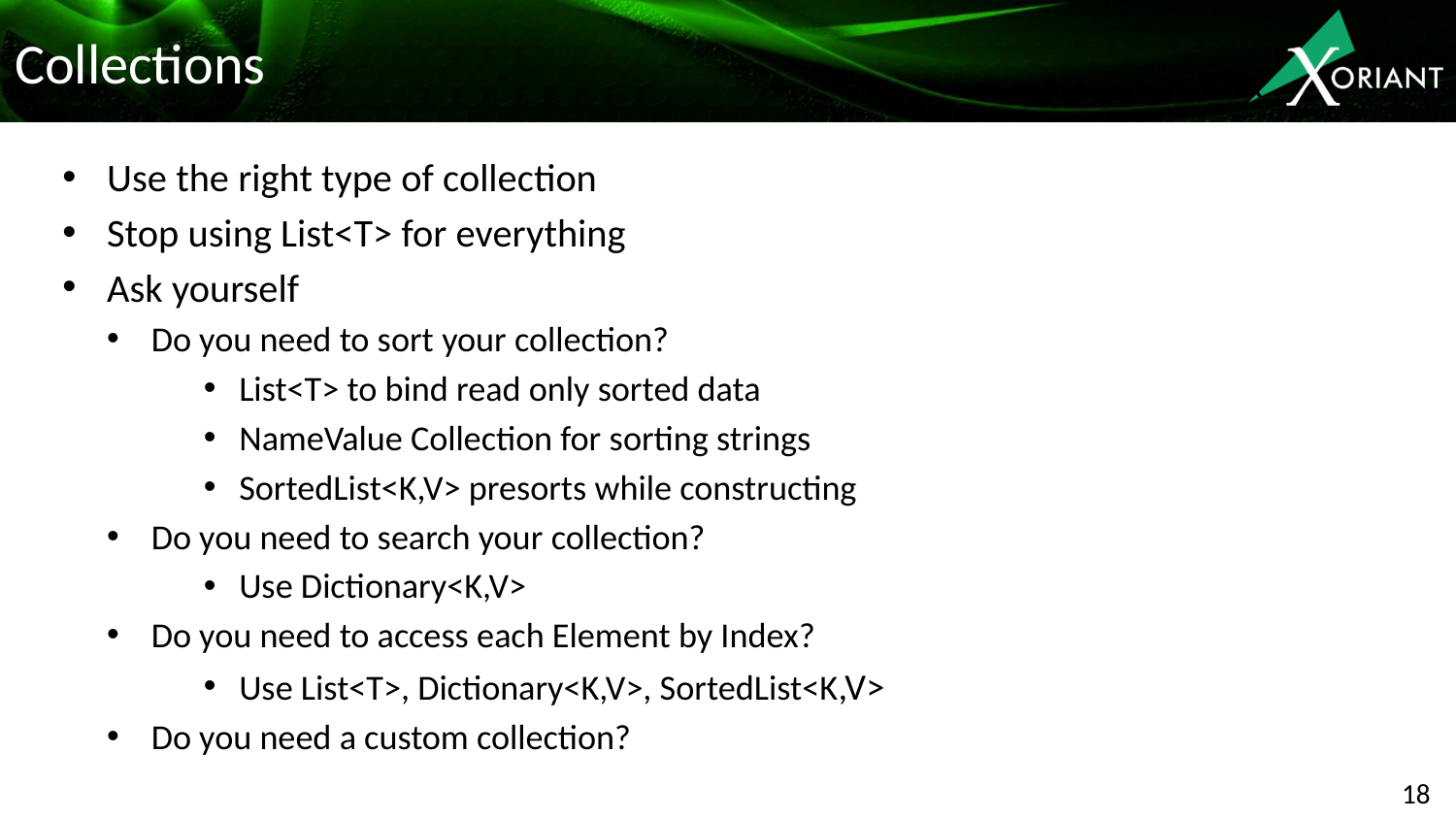

# Collections
Use the right type of collection
Stop using List<T> for everything
Ask yourself
Do you need to sort your collection?
List<T> to bind read only sorted data
NameValue Collection for sorting strings
SortedList<K,V> presorts while constructing
Do you need to search your collection?
Use Dictionary<K,V>
Do you need to access each Element by Index?
Use List<T>, Dictionary<K,V>, SortedList<K,V>
Do you need a custom collection?
18